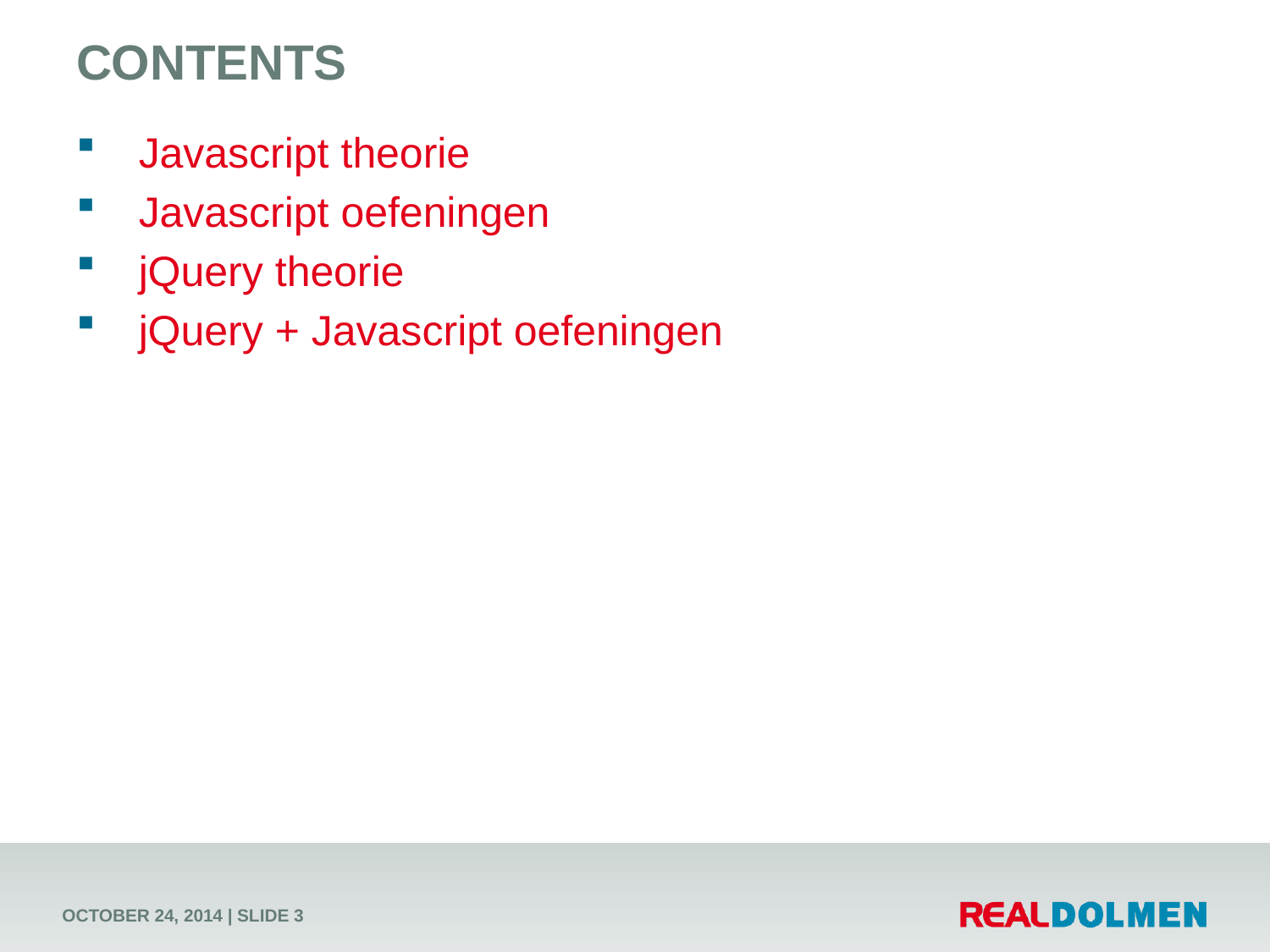

# Contents
Javascript theorie
Javascript oefeningen
jQuery theorie
jQuery + Javascript oefeningen